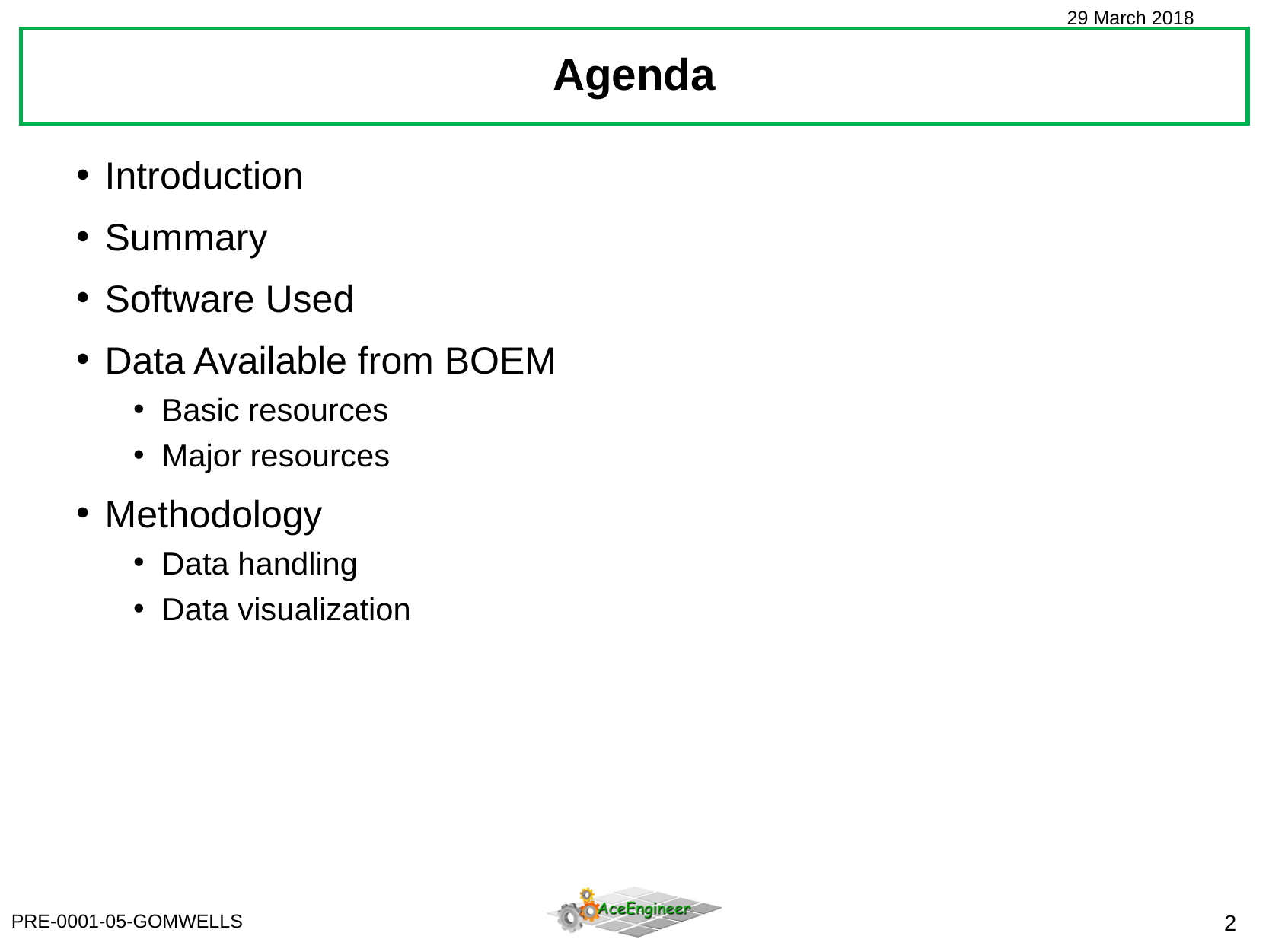

Agenda
Introduction
Summary
Software Used
Data Available from BOEM
Basic resources
Major resources
Methodology
Data handling
Data visualization